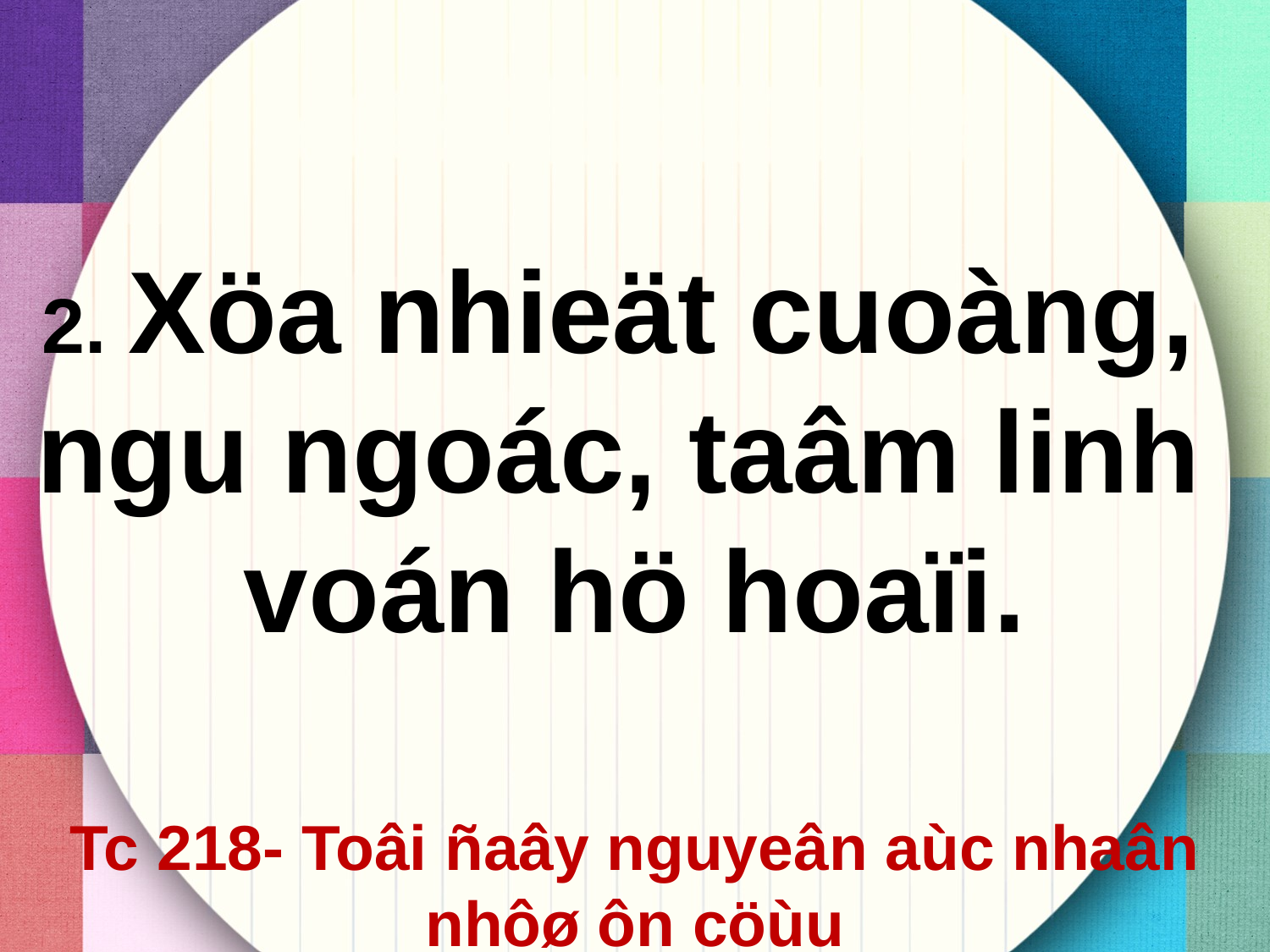

2. Xöa nhieät cuoàng,
ngu ngoác, taâm linh
voán hö hoaïi.
Tc 218- Toâi ñaây nguyeân aùc nhaân nhôø ôn cöùu